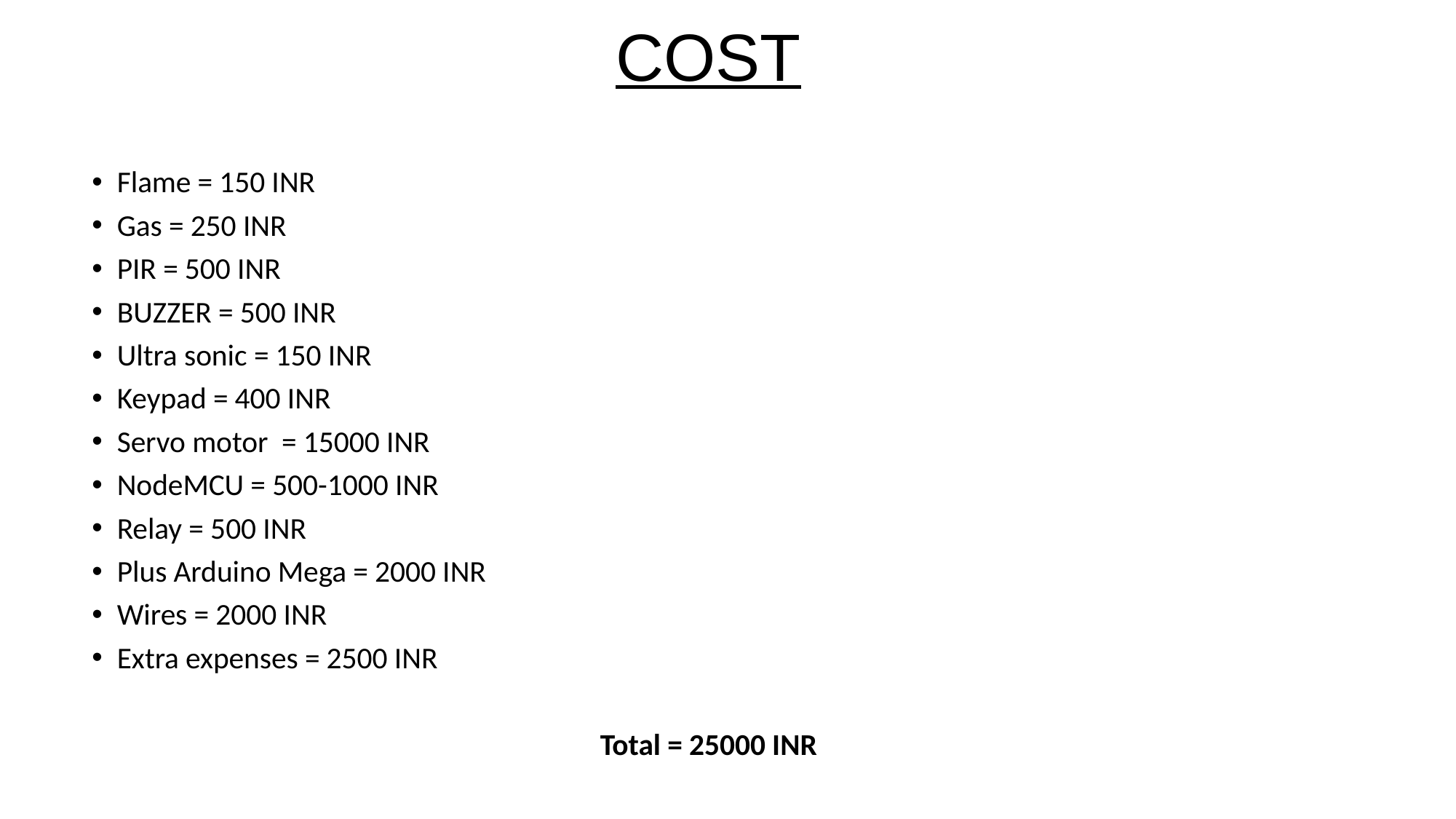

COST
# Cost
Flame = 150 INR
Gas = 250 INR
PIR = 500 INR
BUZZER = 500 INR
Ultra sonic = 150 INR
Keypad = 400 INR
Servo motor  = 15000 INR
NodeMCU = 500-1000 INR
Relay = 500 INR
Plus Arduino Mega = 2000 INR
Wires = 2000 INR
Extra expenses = 2500 INR

Total = 25000 INR